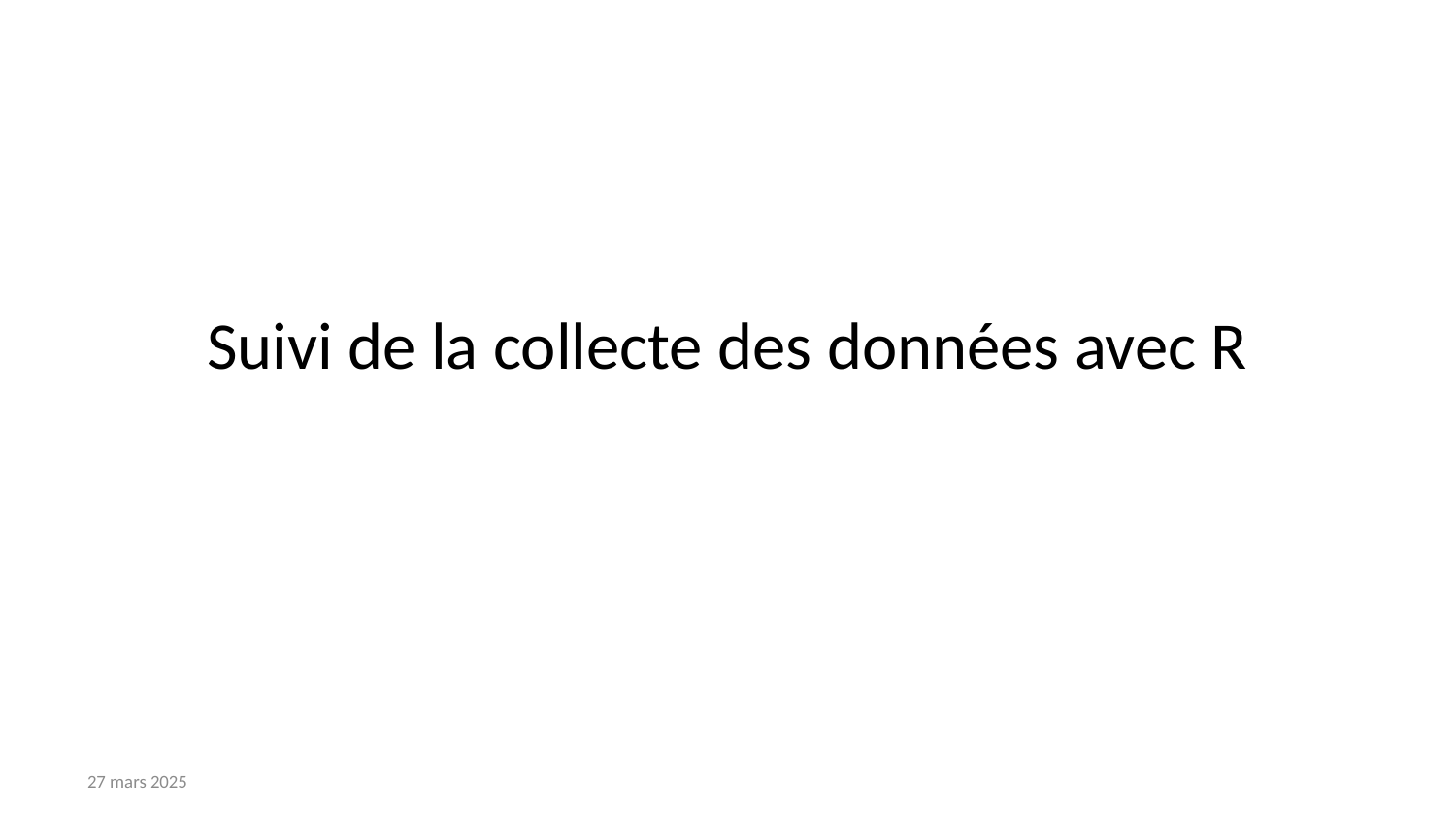

# Suivi de la collecte des données avec R

27 mars 2025